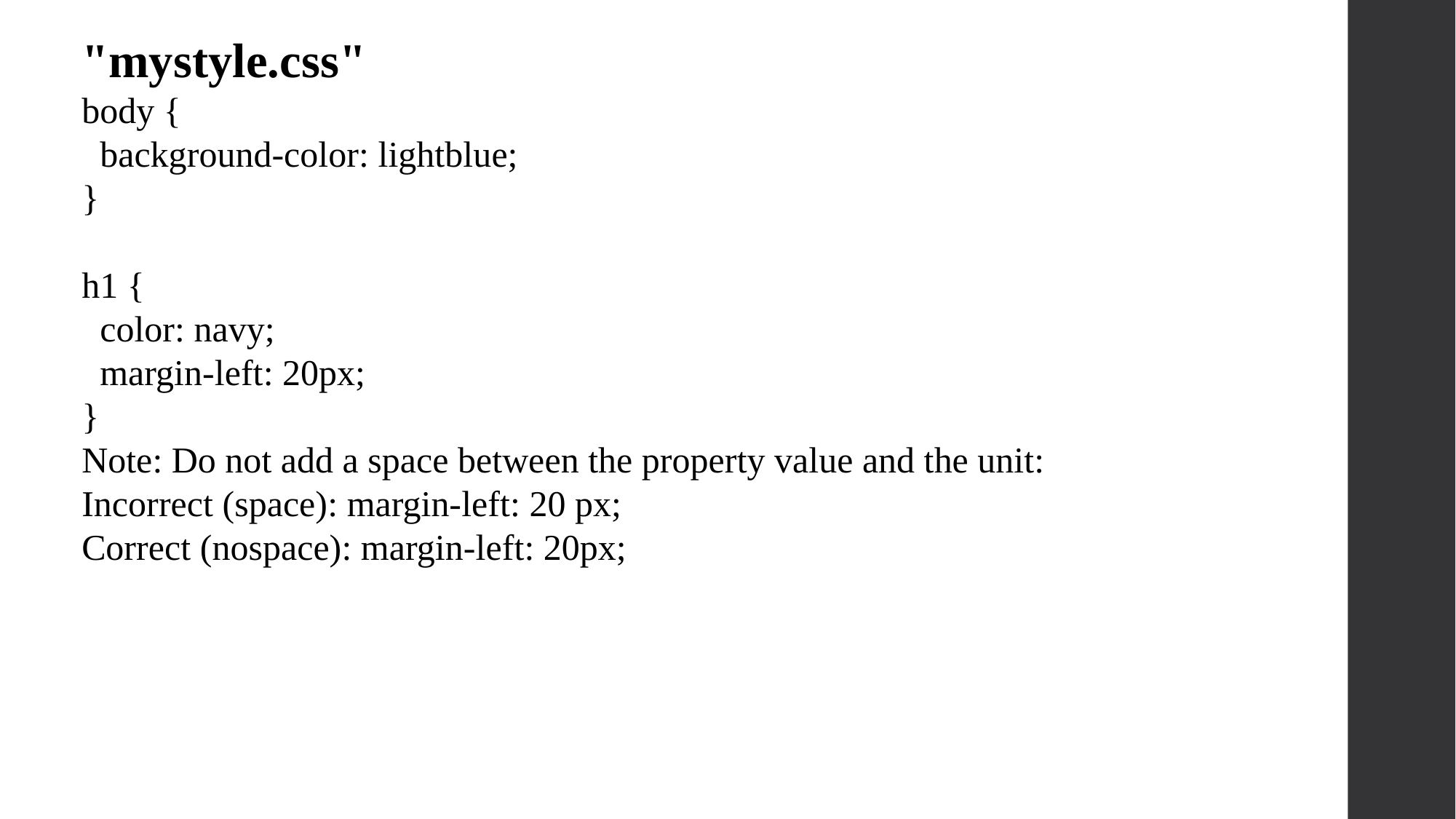

"mystyle.css"
body {
  background-color: lightblue;
}

h1 {
  color: navy;
  margin-left: 20px;
}
Note: Do not add a space between the property value and the unit:
Incorrect (space): margin-left: 20 px;
Correct (nospace): margin-left: 20px;